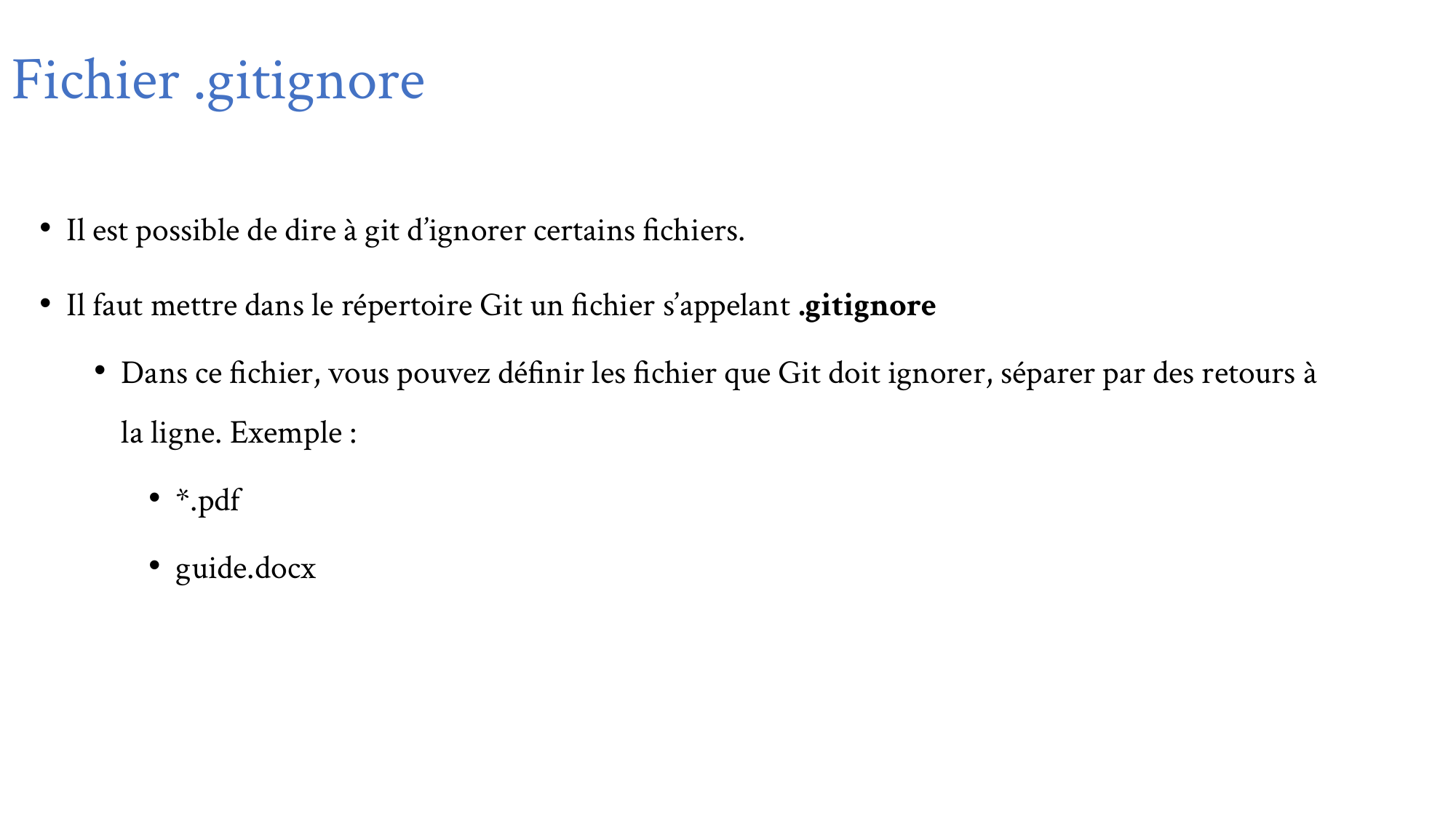

# Fichier .gitignore

Il est possible de dire à git d’ignorer certains fichiers.
Il faut mettre dans le répertoire Git un fichier s’appelant .gitignore
Dans ce fichier, vous pouvez définir les fichier que Git doit ignorer, séparer par des retours à la ligne. Exemple :
*.pdf
guide.docx